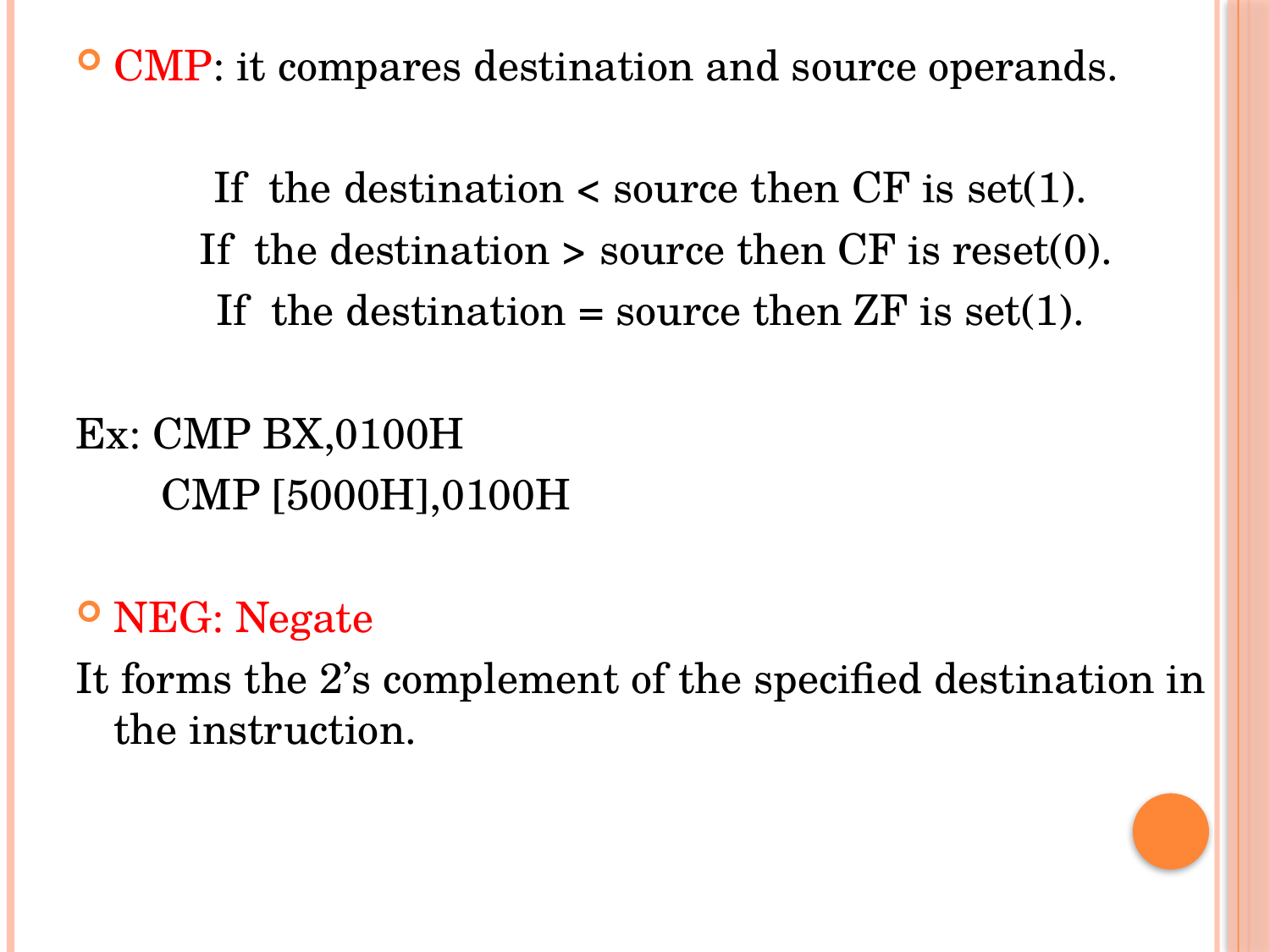

CMP: it compares destination and source operands.

If  the destination < source then CF is set(1).
 If  the destination > source then CF is reset(0).
If  the destination = source then ZF is set(1).

Ex: CMP BX,0100H
	    CMP [5000H],0100H

NEG: Negate
It forms the 2’s complement of the specified destination in the instruction.